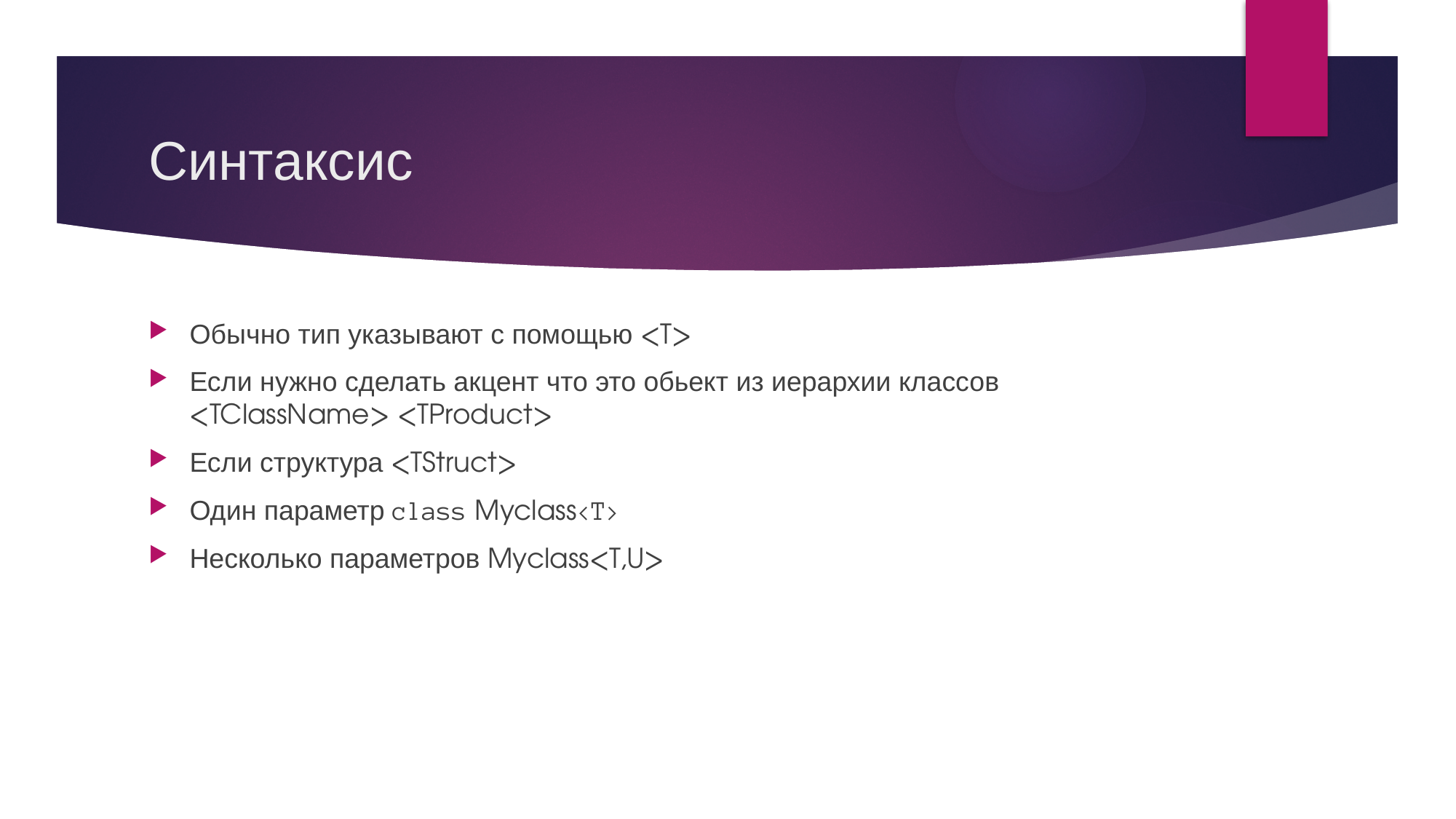

# Синтаксис
Обычно тип указывают с помощью <T>
Если нужно сделать акцент что это обьект из иерархии классов <TClassName> <TProduct>
Если структура <TStruct>
Один параметр class Myclass<T>
Несколько параметров Myclass<T,U>